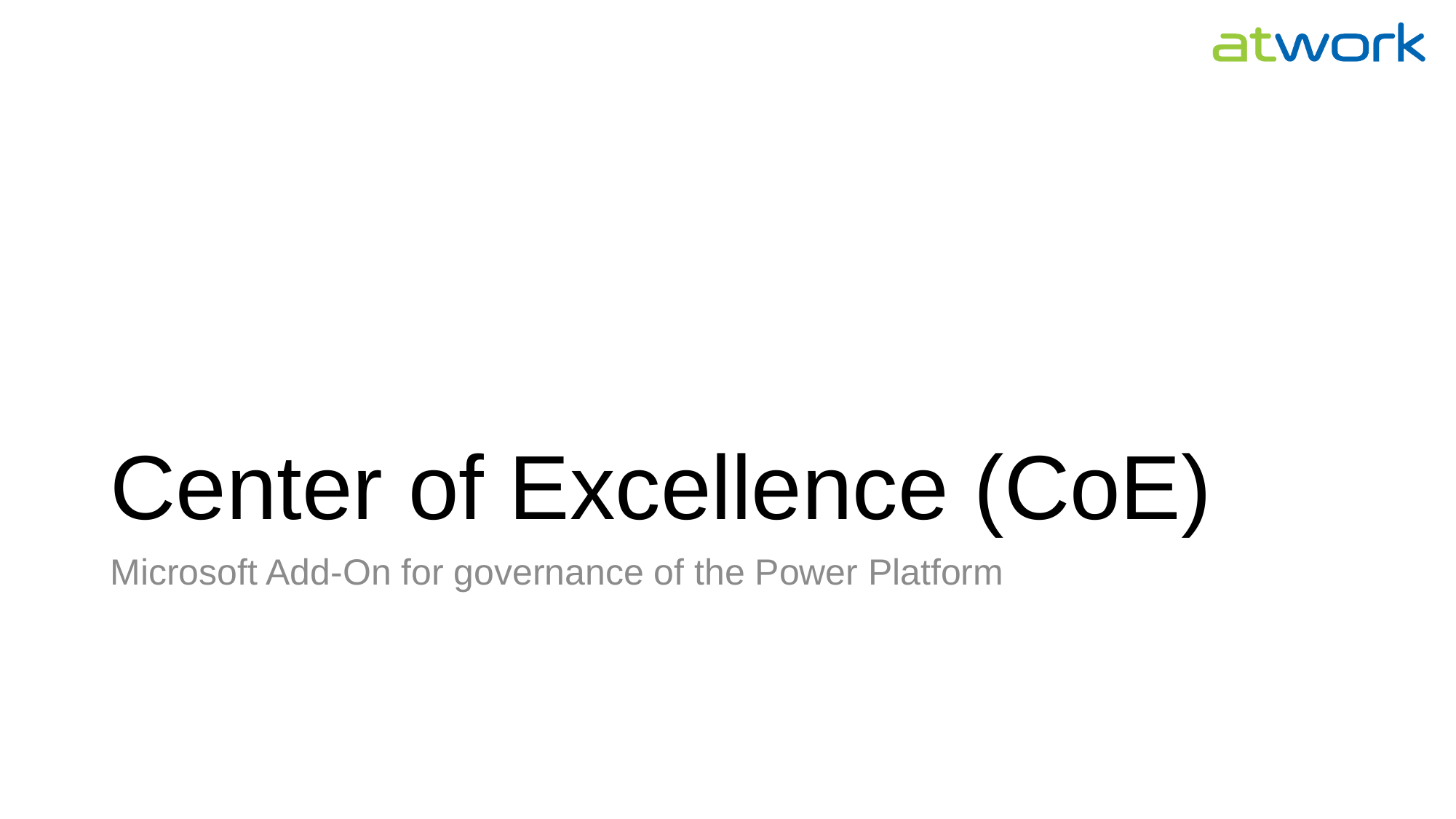

# Center of Excellence (CoE)
Microsoft Add-On for governance of the Power Platform